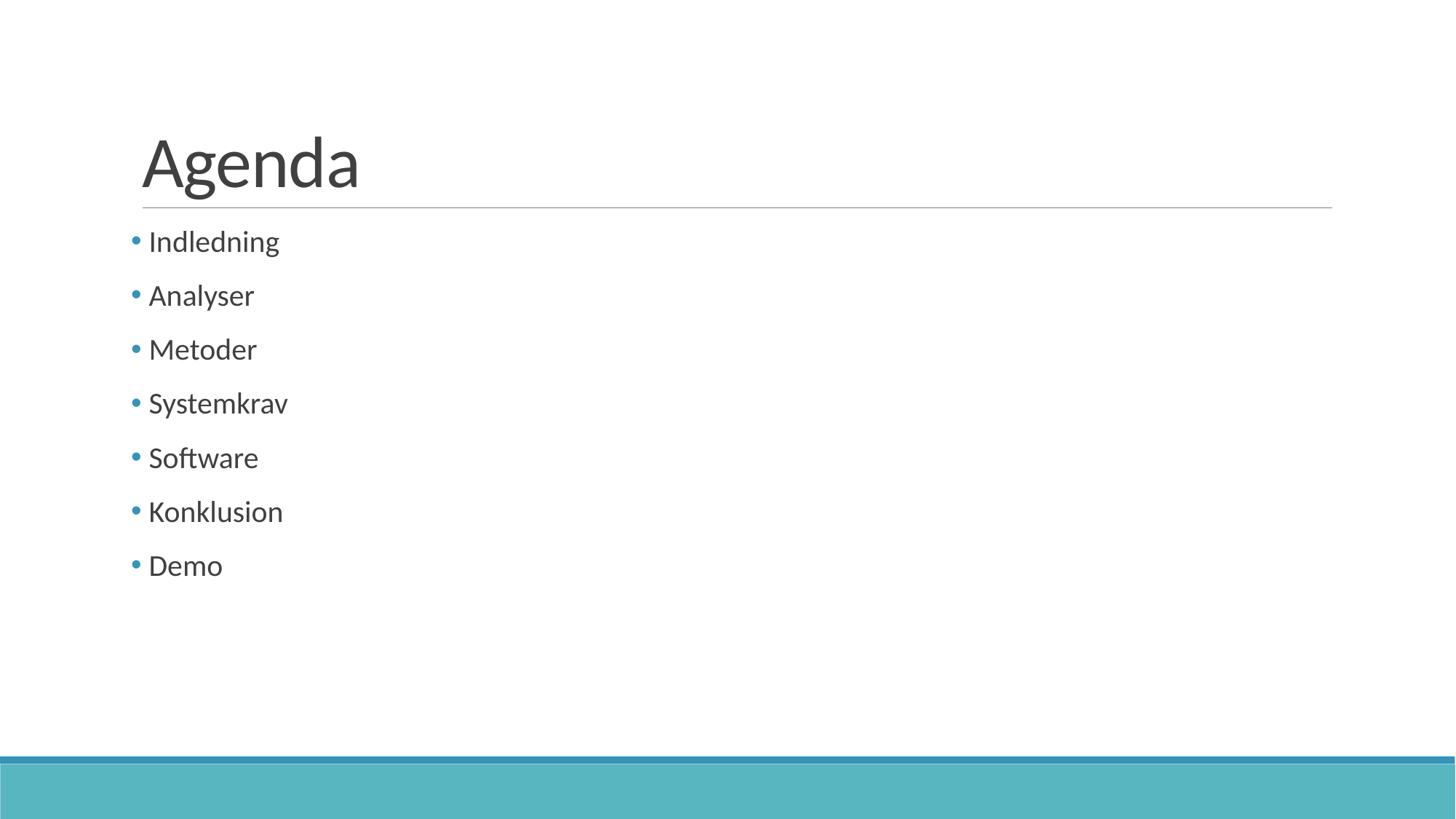

# Agenda
 Indledning
 Analyser
 Metoder
 Systemkrav
 Software
 Konklusion
 Demo